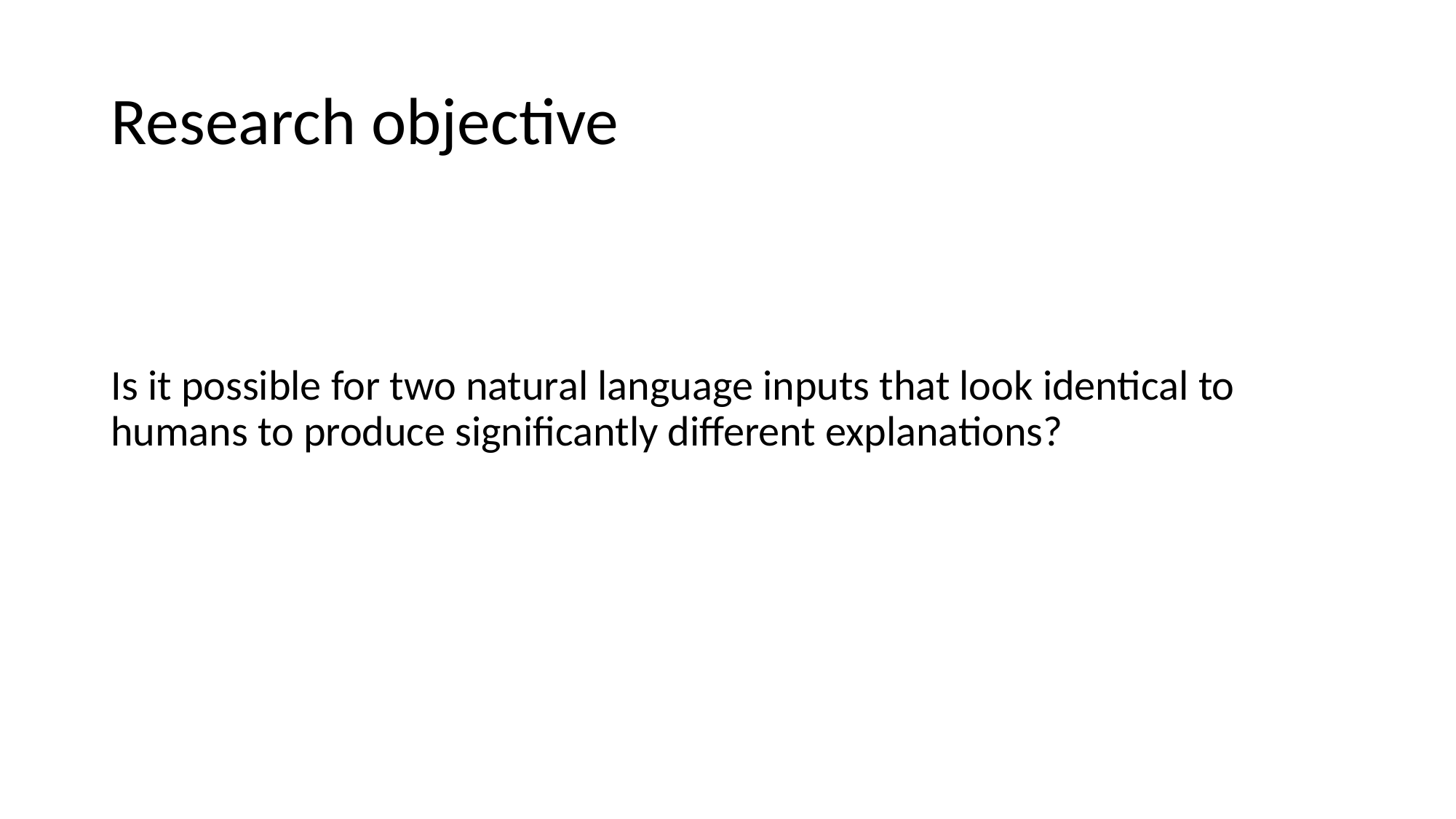

# Research objective
Is it possible for two natural language inputs that look identical to humans to produce significantly different explanations?